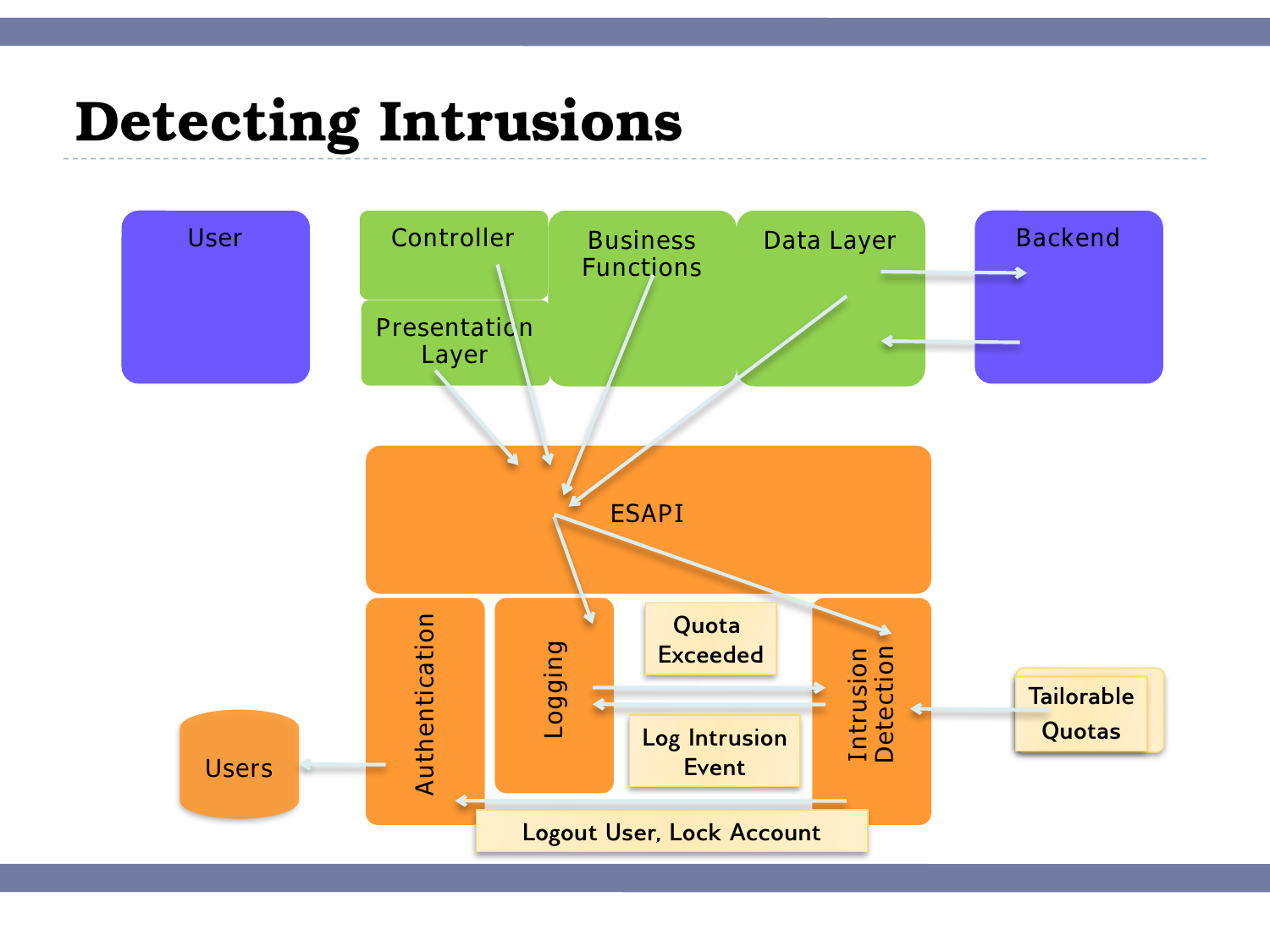

# Detecting Intrusions
User

Business Functions

Data Layer
Backend

Controller

Presentation
Layer
ESAPI

Authentication

Logging

Intrusion
Detection

Quota
Exceeded

Tailorable
Quotas
Users
Log Intrusion
Event
Logout User, Lock Account